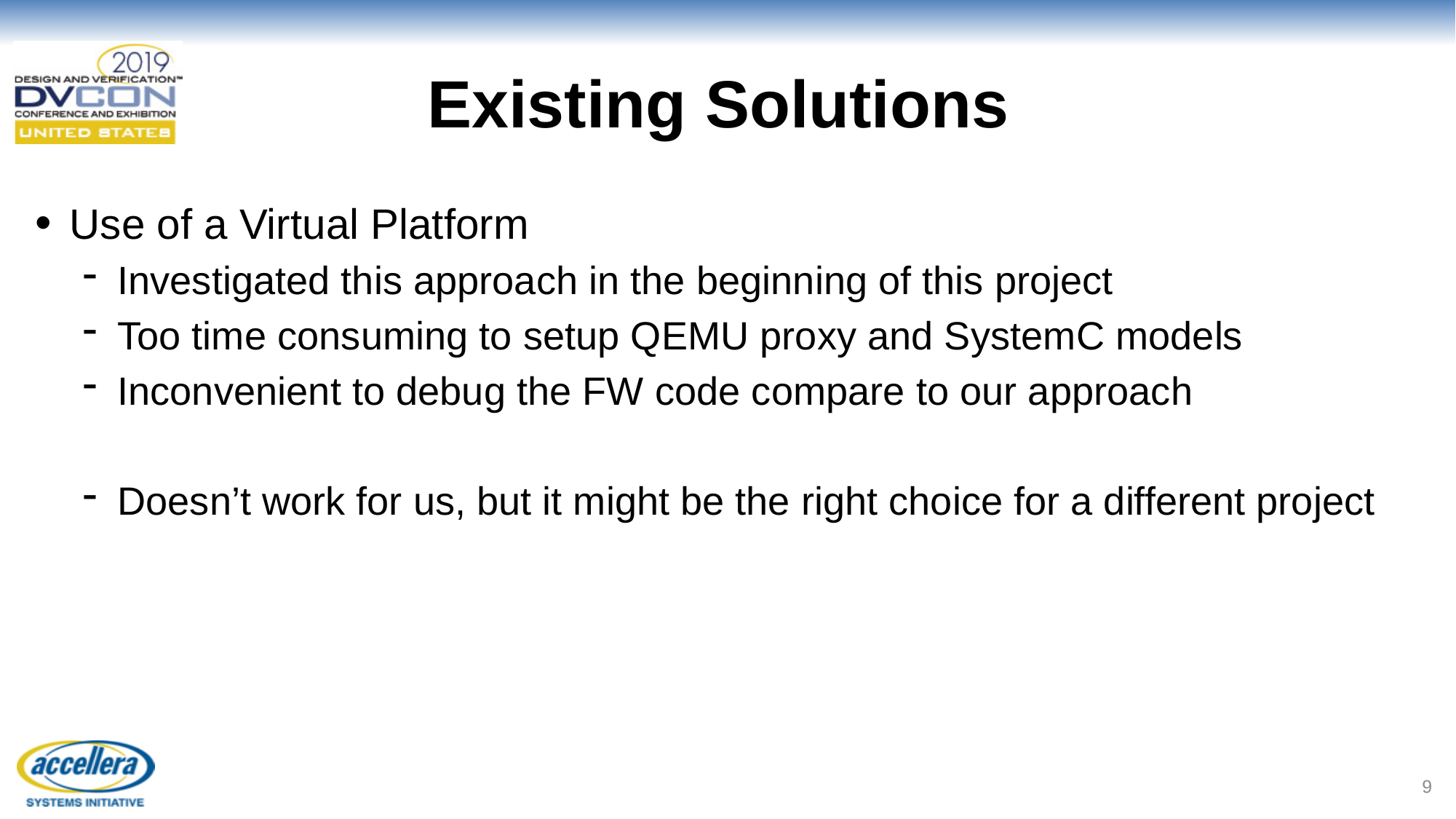

# Existing Solutions
Use of a Virtual Platform
Investigated this approach in the beginning of this project
Too time consuming to setup QEMU proxy and SystemC models
Inconvenient to debug the FW code compare to our approach

Doesn’t work for us, but it might be the right choice for a different project
9